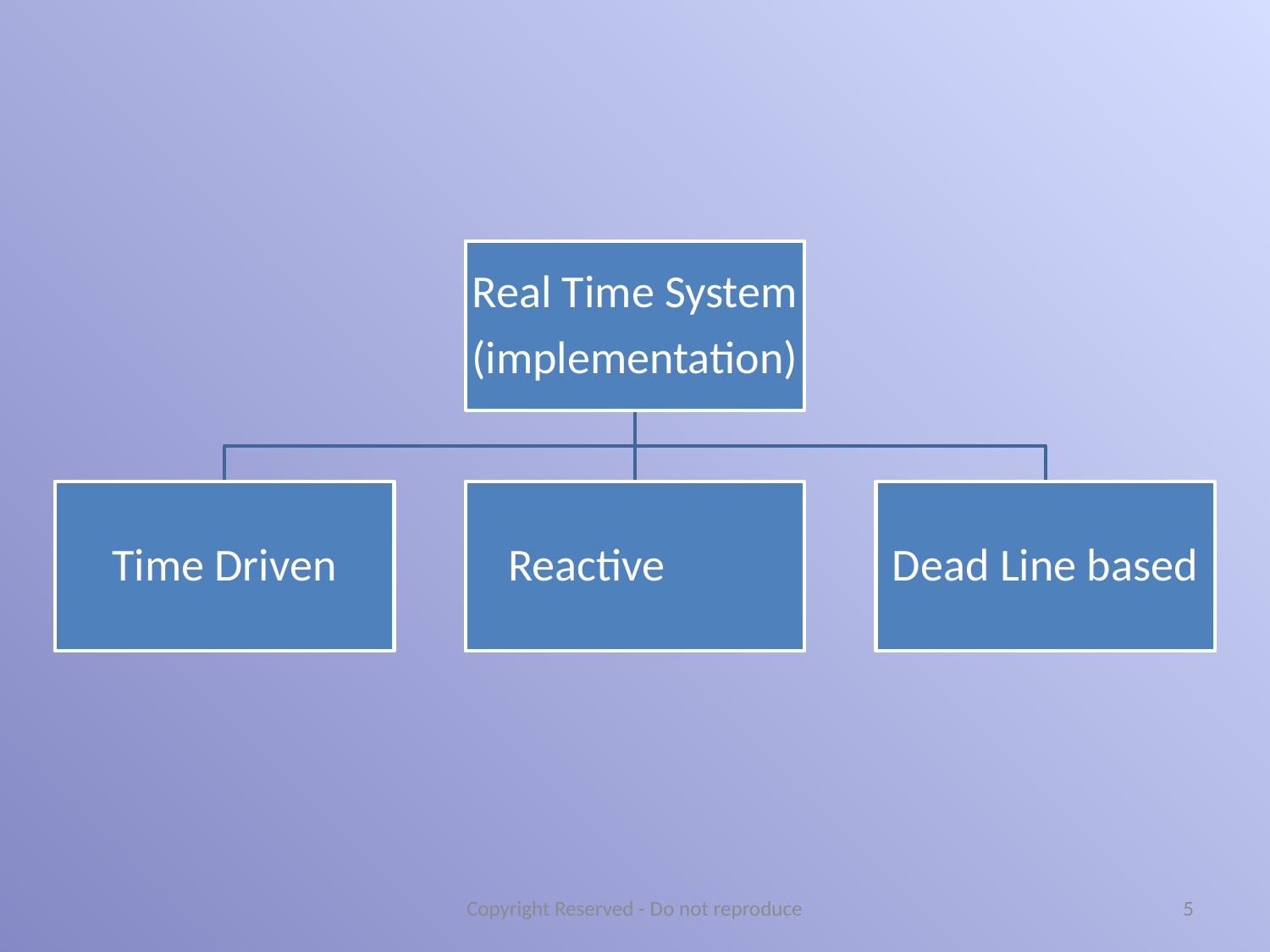

Real Time System
(implementation)
Time Driven
Reactive
Dead Line based
Copyright Reserved - Do not reproduce
5